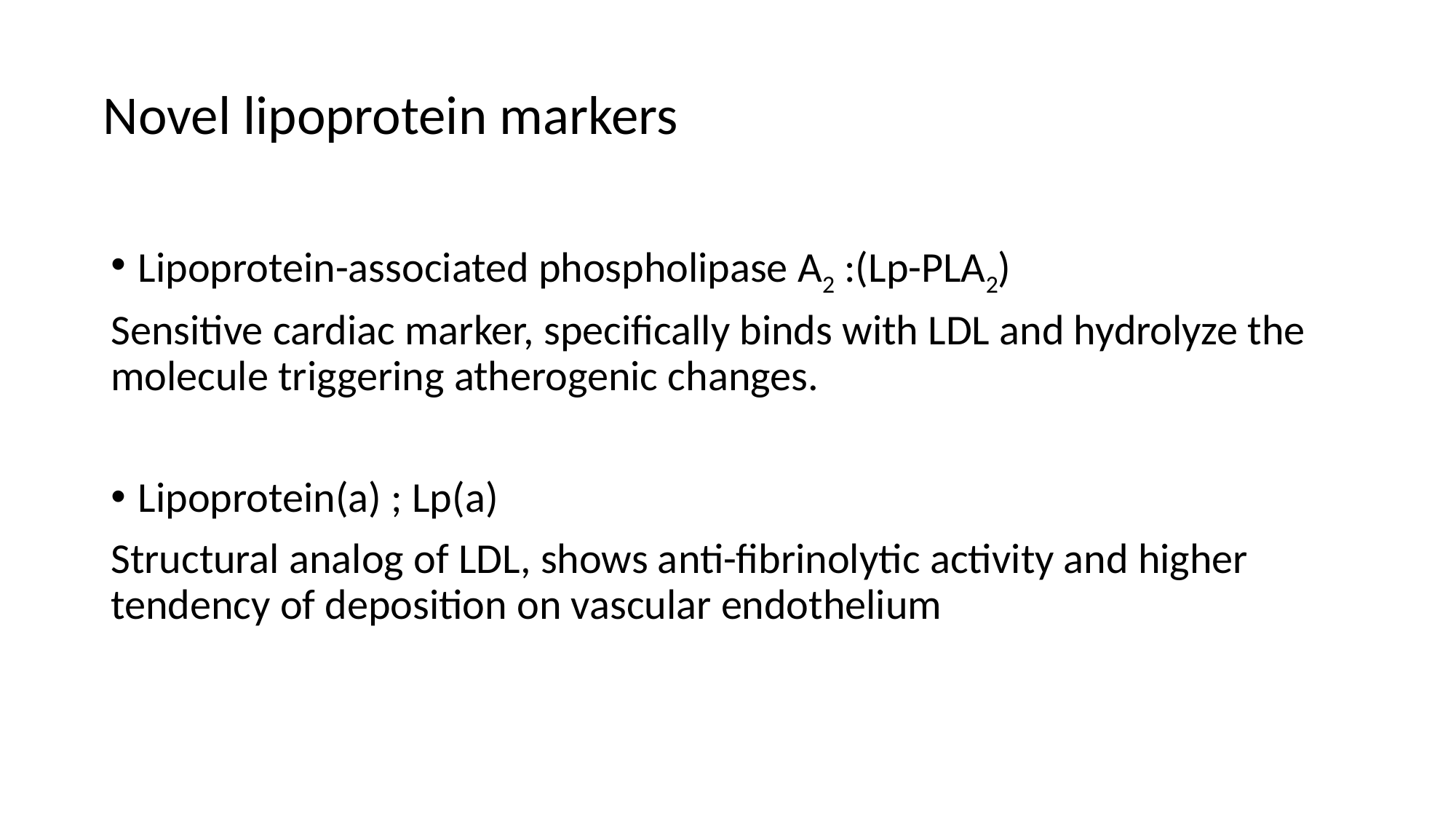

# Novel lipoprotein markers
Lipoprotein-associated phospholipase A2 :(Lp-PLA2)
Sensitive cardiac marker, specifically binds with LDL and hydrolyze the molecule triggering atherogenic changes.

Lipoprotein(a) ; Lp(a)
Structural analog of LDL, shows anti-fibrinolytic activity and higher tendency of deposition on vascular endothelium